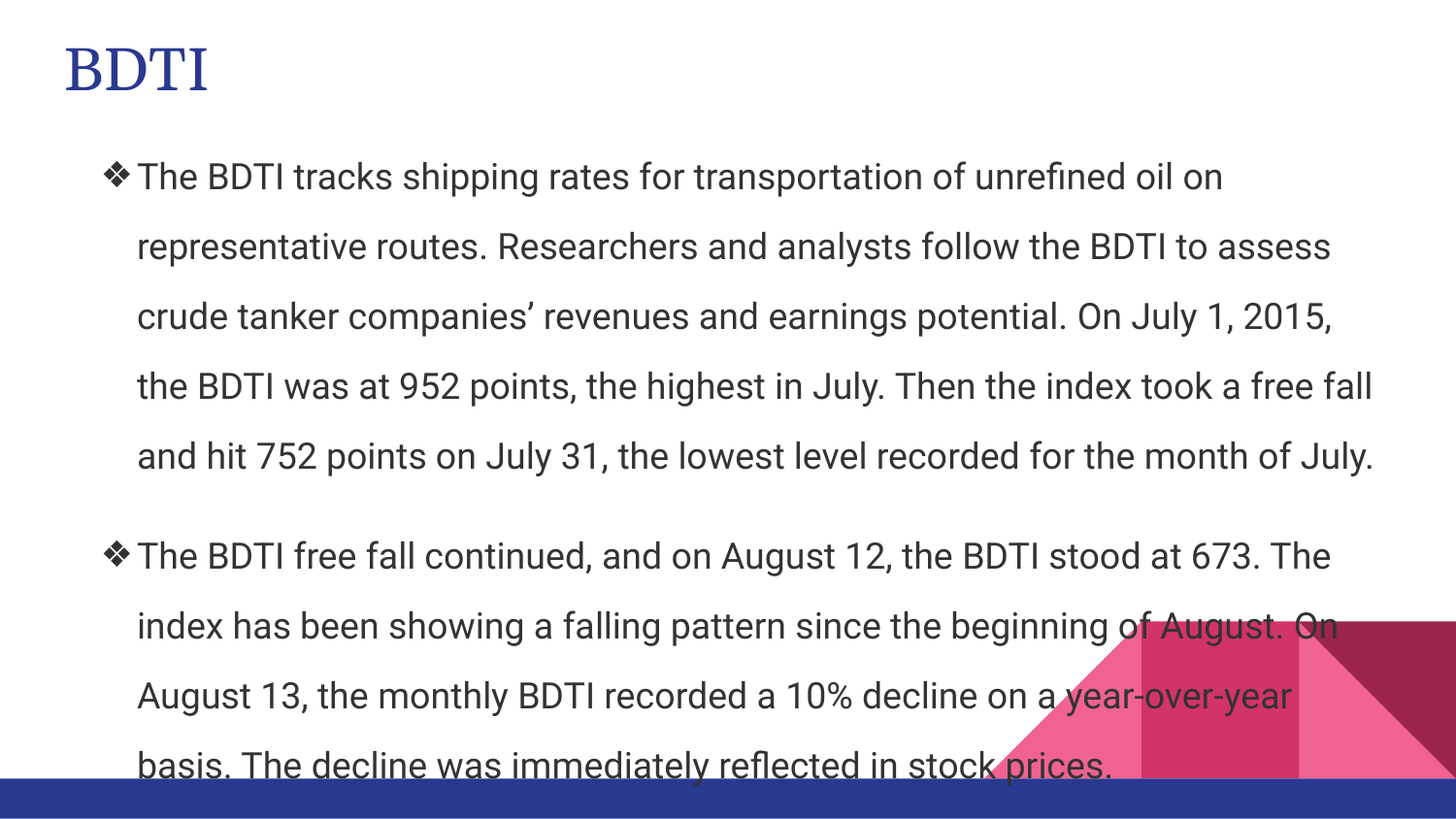

# BDTI

The BDTI tracks shipping rates for transportation of unrefined oil on representative routes. Researchers and analysts follow the BDTI to assess crude tanker companies’ revenues and earnings potential. On July 1, 2015, the BDTI was at 952 points, the highest in July. Then the index took a free fall and hit 752 points on July 31, the lowest level recorded for the month of July.
The BDTI free fall continued, and on August 12, the BDTI stood at 673. The index has been showing a falling pattern since the beginning of August. On August 13, the monthly BDTI recorded a 10% decline on a year-over-year basis. The decline was immediately reflected in stock prices.